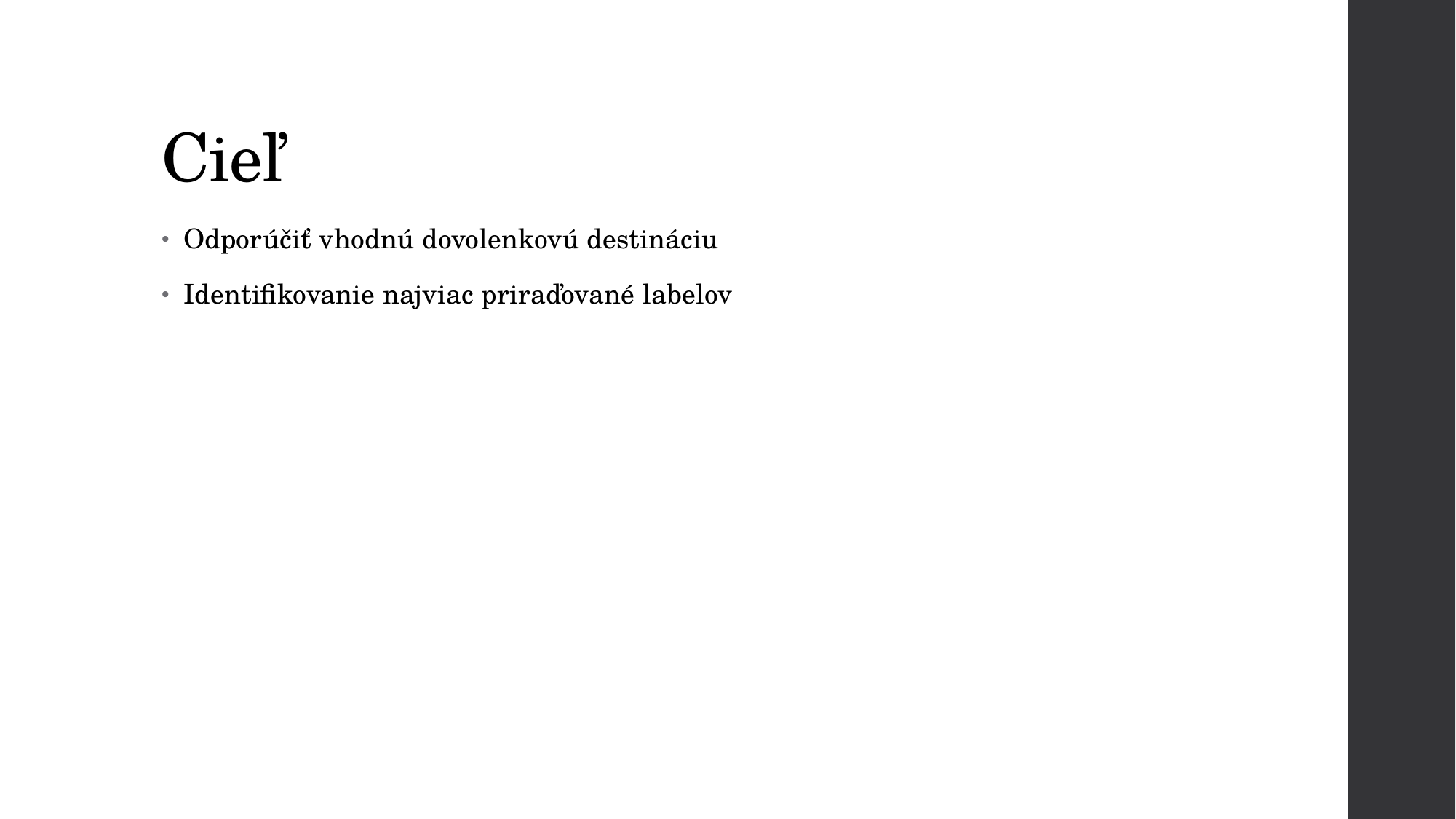

# Cieľ
Odporúčiť vhodnú dovolenkovú destináciu
Identifikovanie najviac priraďované labelov